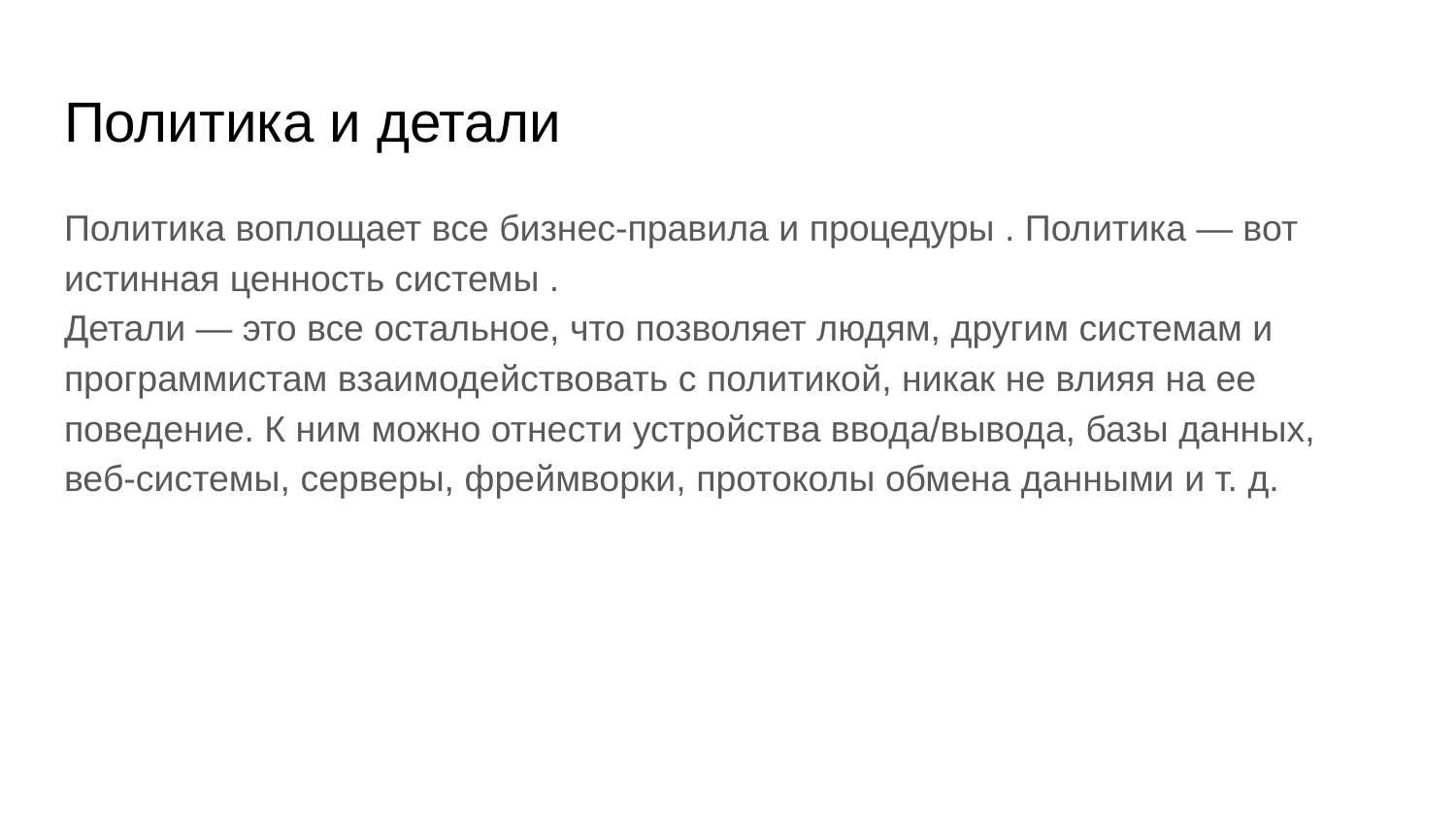

# Политика и детали
Политика воплощает все бизнес-правила и процедуры . Политика — вот истинная ценность системы .
Детали — это все остальное, что позволяет людям, другим системам и программистам взаимодействовать с политикой, никак не влияя на ее поведение. К ним можно отнести устройства ввода/вывода, базы данных, веб-системы, серверы, фреймворки, протоколы обмена данными и т. д.